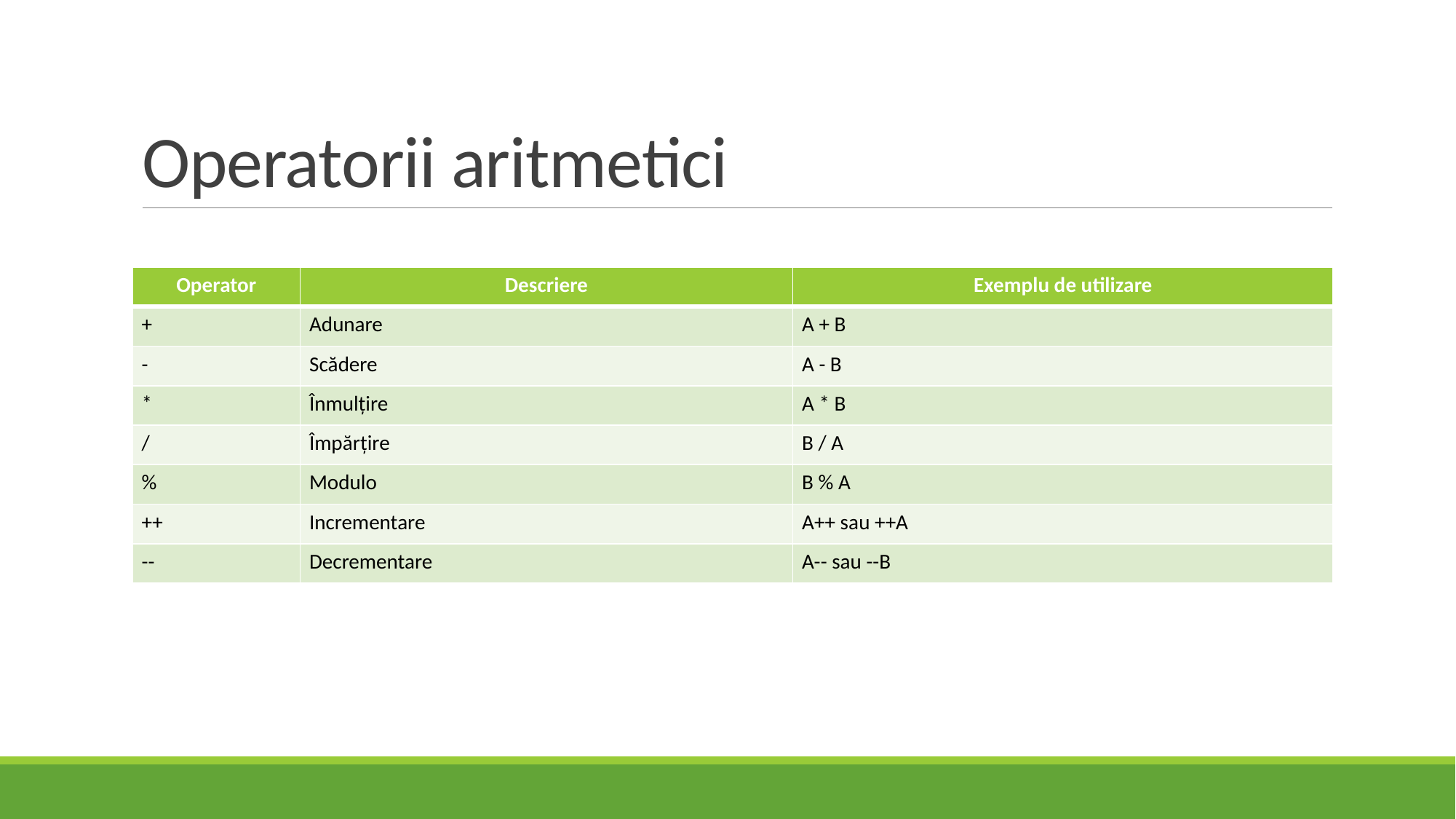

# Operatorii aritmetici
| Operator | Descriere | Exemplu de utilizare |
| --- | --- | --- |
| + | Adunare | A + B |
| - | Scădere | A - B |
| \* | Înmulțire | A \* B |
| / | Împărțire | B / A |
| % | Modulo | B % A |
| ++ | Incrementare | A++ sau ++A |
| -- | Decrementare | A-- sau --B |